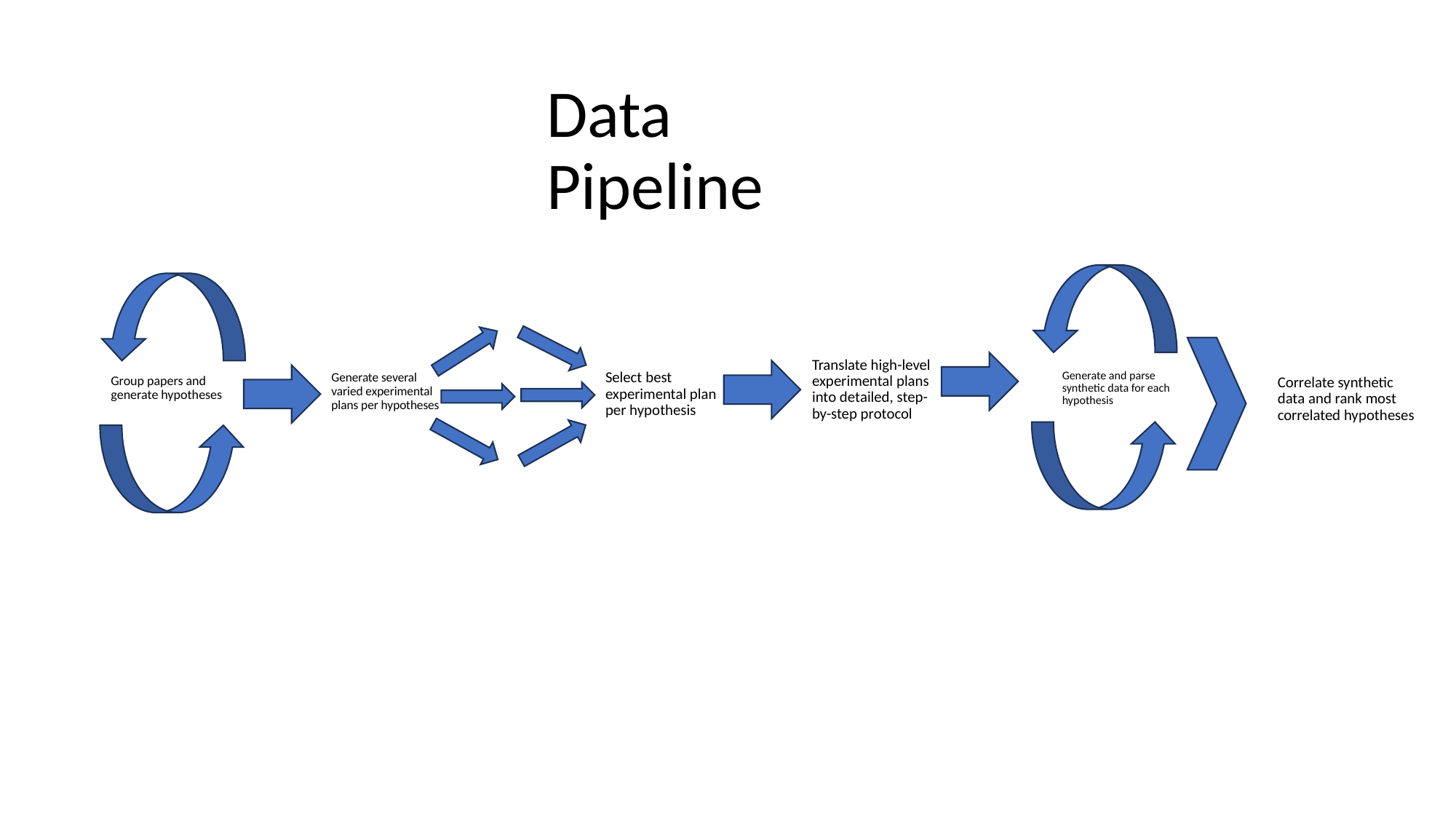

# Data Pipeline

Translate high-level experimental plans into detailed, step-by-step protocol
Correlate synthetic data and rank most correlated hypotheses
Select best experimental plan per hypothesis

Group papers and generate hypotheses
Generate and parse synthetic data for each hypothesis
Generate several varied experimental plans per hypotheses